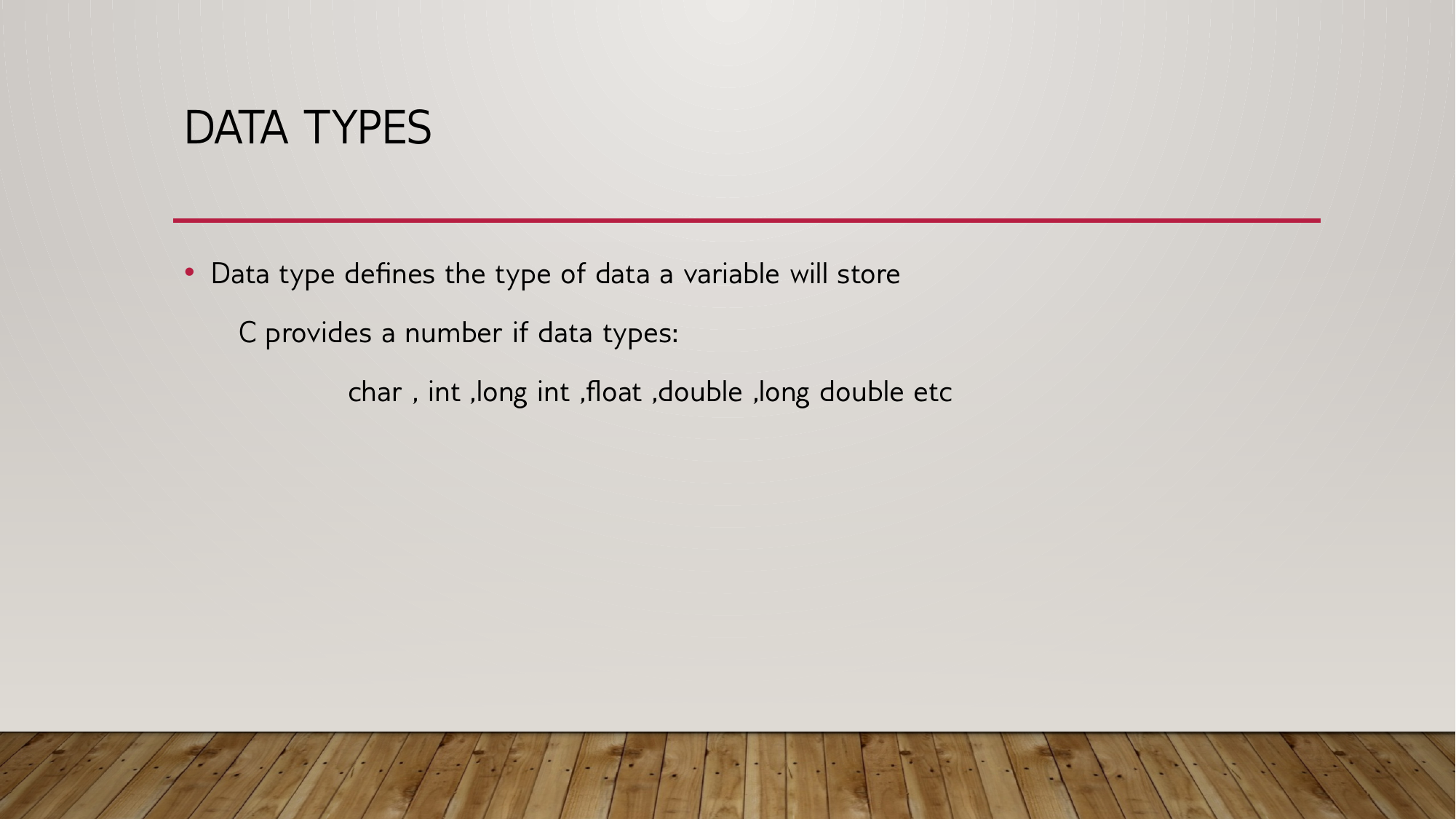

# DATA TYPES
Data type defines the type of data a variable will store
      C provides a number if data types:
                  char , int ,long int ,float ,double ,long double etc